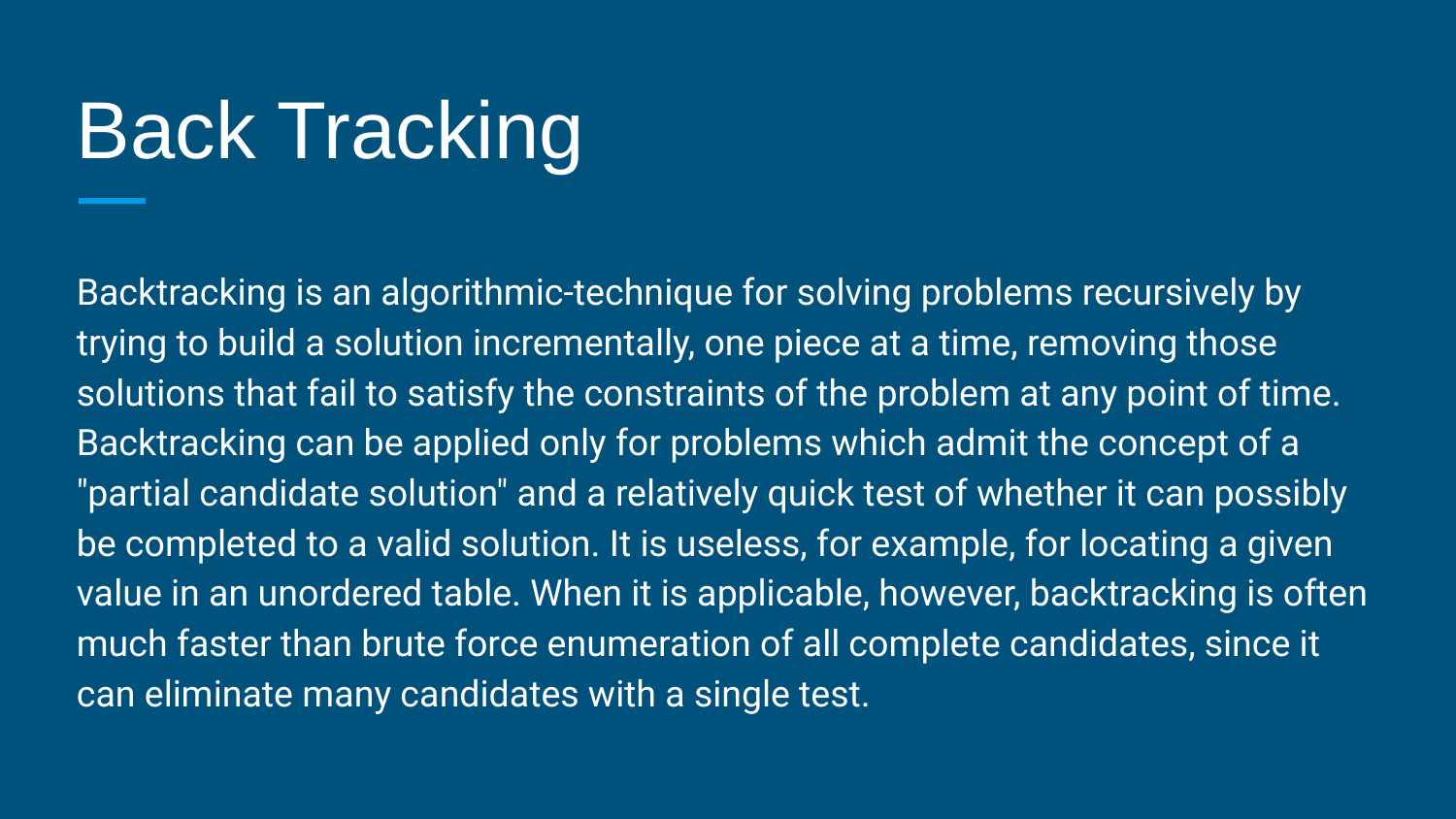

# Back Tracking
Backtracking is an algorithmic-technique for solving problems recursively by trying to build a solution incrementally, one piece at a time, removing those solutions that fail to satisfy the constraints of the problem at any point of time. Backtracking can be applied only for problems which admit the concept of a "partial candidate solution" and a relatively quick test of whether it can possibly be completed to a valid solution. It is useless, for example, for locating a given value in an unordered table. When it is applicable, however, backtracking is often much faster than brute force enumeration of all complete candidates, since it can eliminate many candidates with a single test.